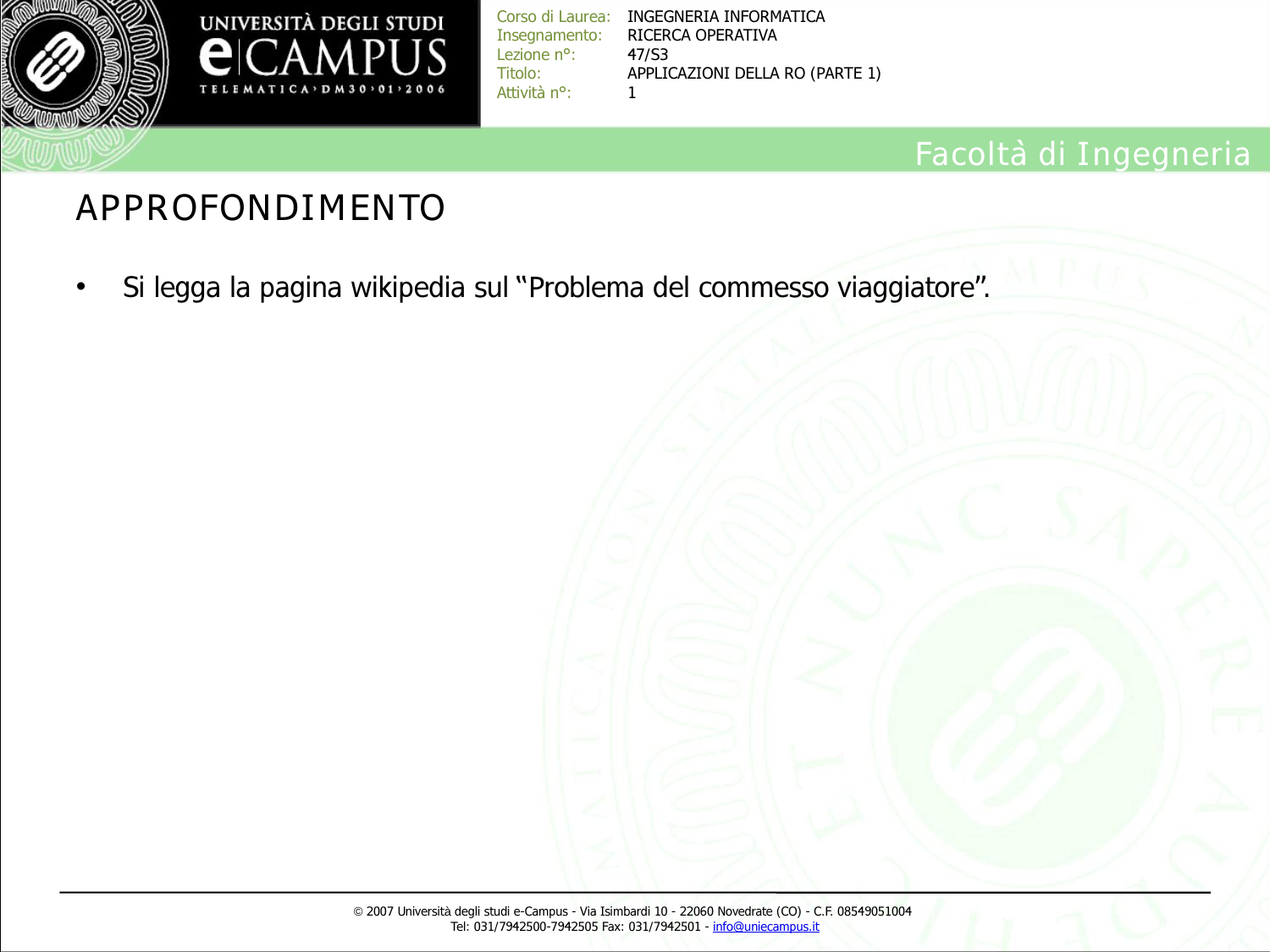

# APPROFONDIMENTO
  Si legga la pagina wikipedia sul “Problema del commesso viaggiatore”.